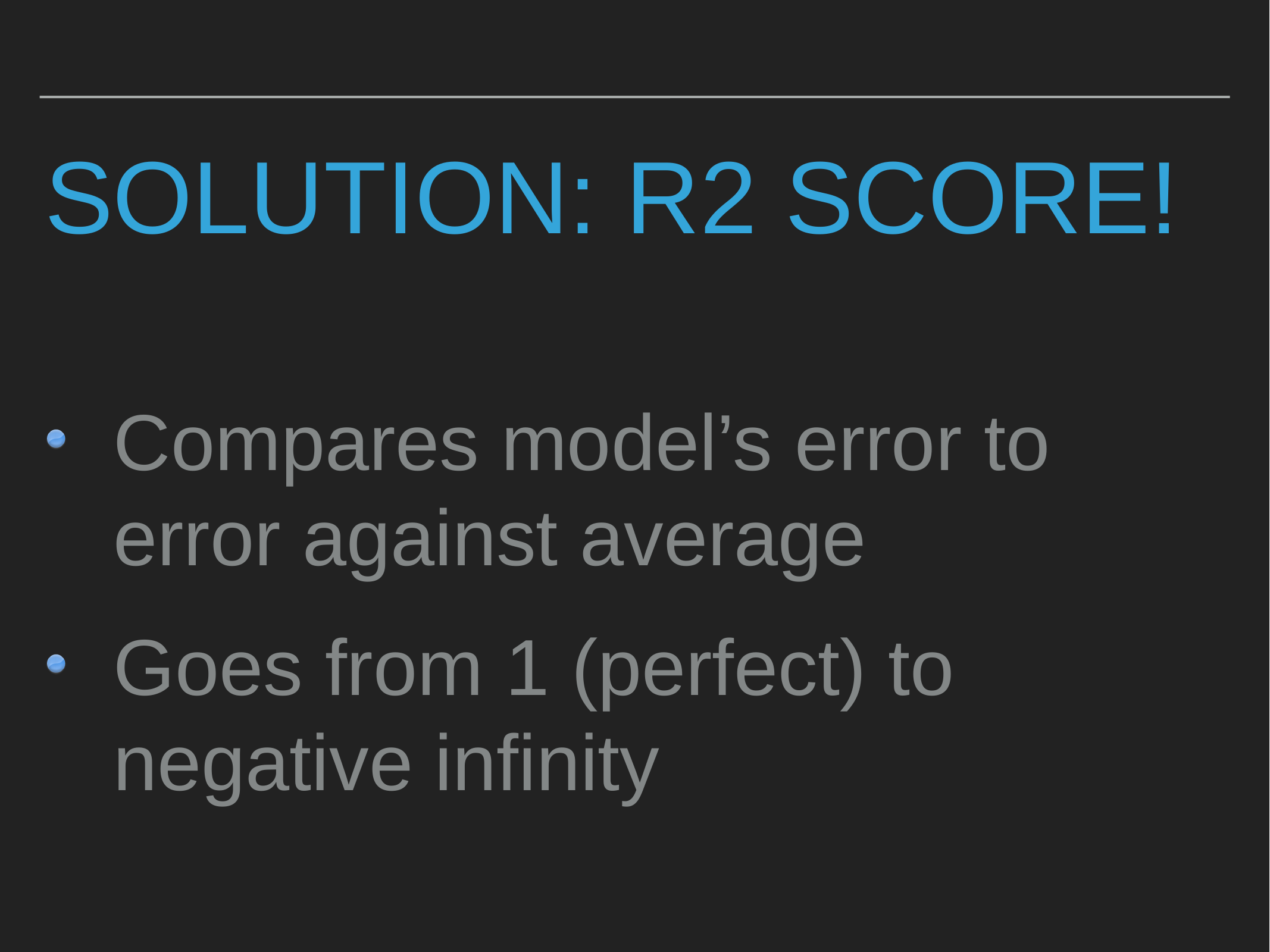

# Solution: R2 score!
Compares model’s error to error against average
Goes from 1 (perfect) to negative infinity